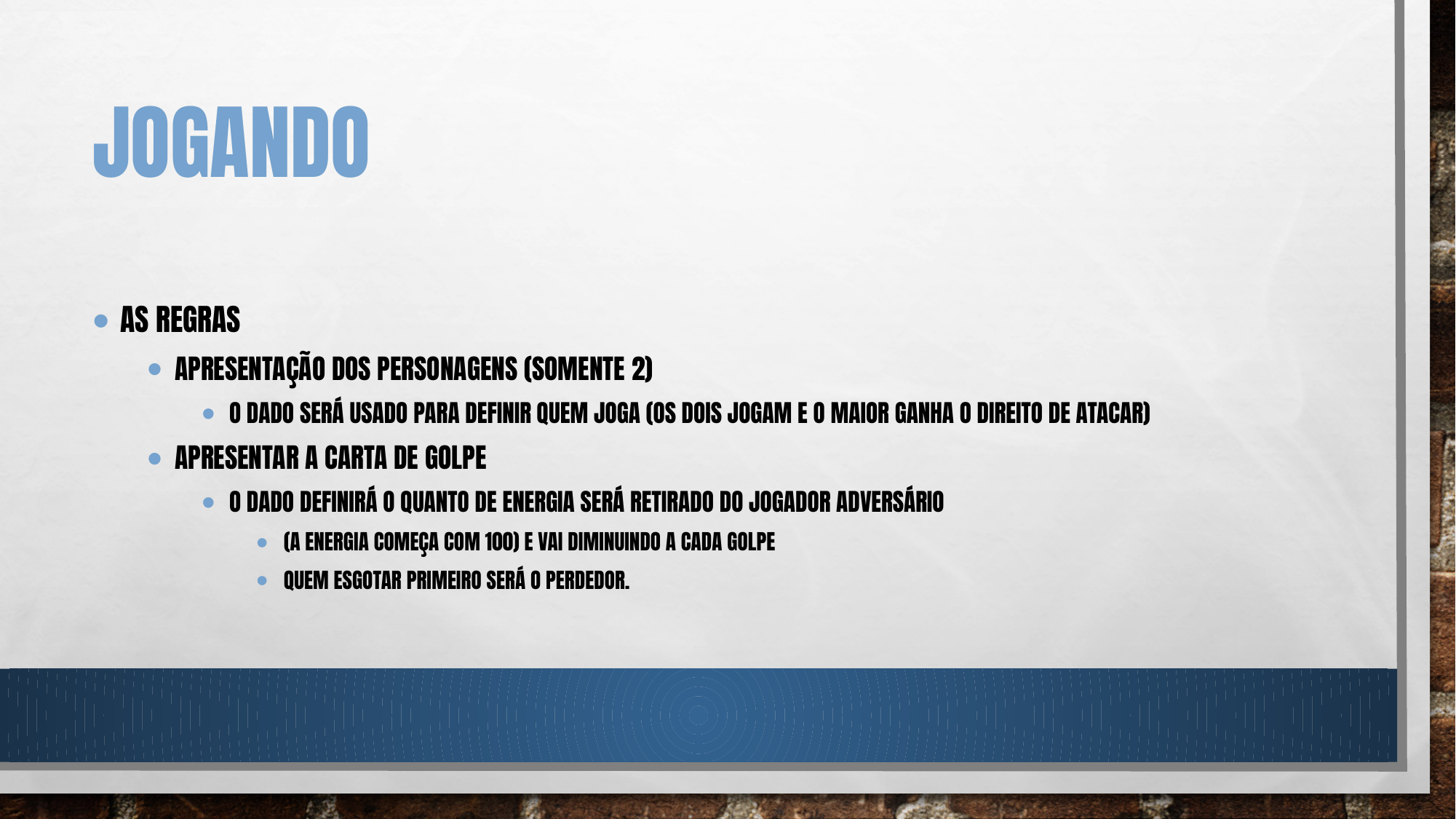

# jogando
as regras
Apresentação dos personagens (somente 2)
O dado será usado para definir quem joga (os dois jogam e o maior ganha o direito de atacar)
Apresentar a carta de golpe
O dado definirá o quanto de energia será retirado do jogador adversário
(a energia começa com 100) e vai diminuindo a cada golpe
Quem esgotar primeiro será o perdedor.